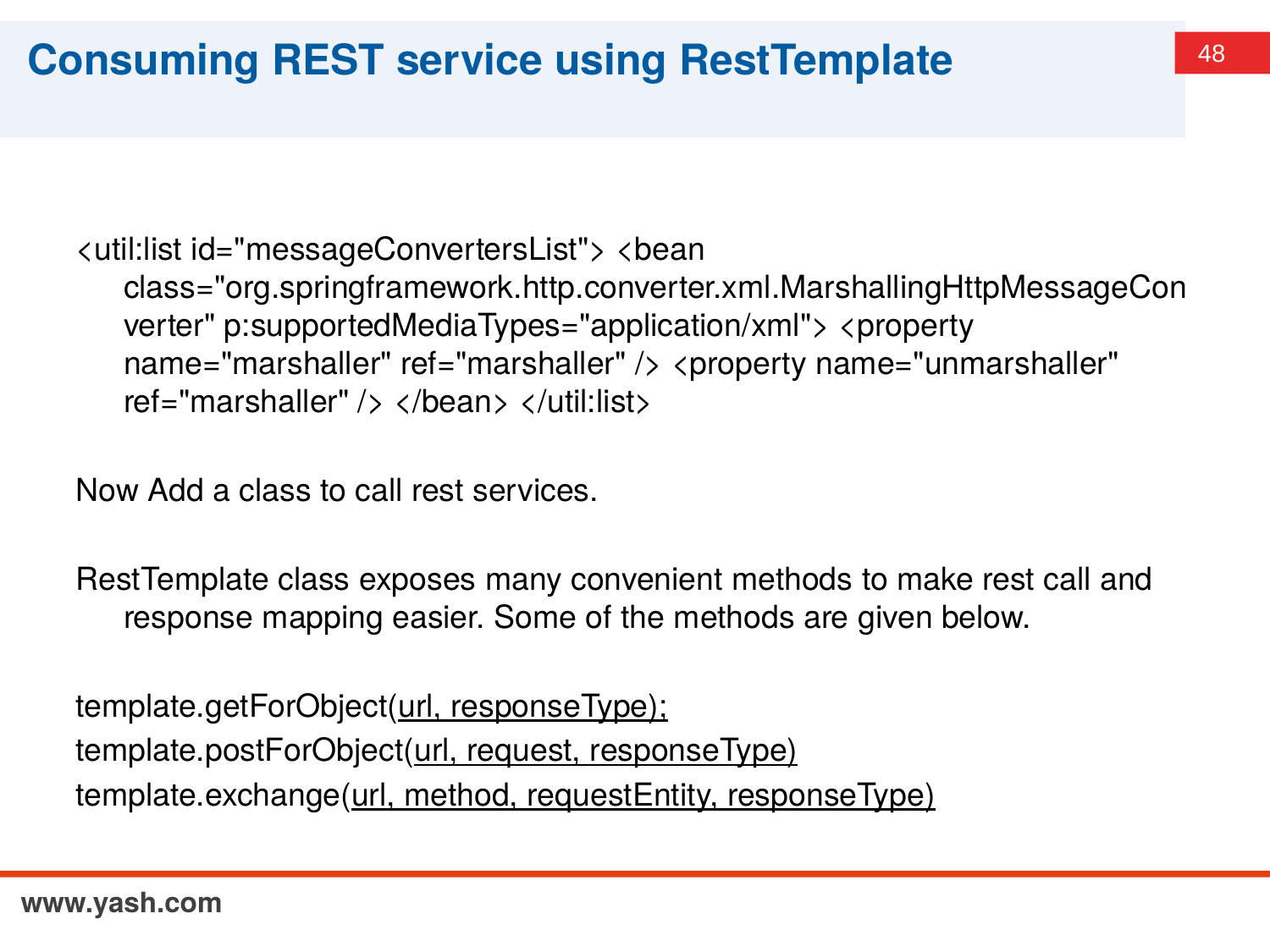

# Consuming REST service using RestTemplate
<util:list id="messageConvertersList"> <bean class="org.springframework.http.converter.xml.MarshallingHttpMessageConverter" p:supportedMediaTypes="application/xml"> <property name="marshaller" ref="marshaller" /> <property name="unmarshaller" ref="marshaller" /> </bean> </util:list>

Now Add a class to call rest services.

RestTemplate class exposes many convenient methods to make rest call and response mapping easier. Some of the methods are given below.

template.getForObject(url, responseType);
template.postForObject(url, request, responseType)
template.exchange(url, method, requestEntity, responseType)